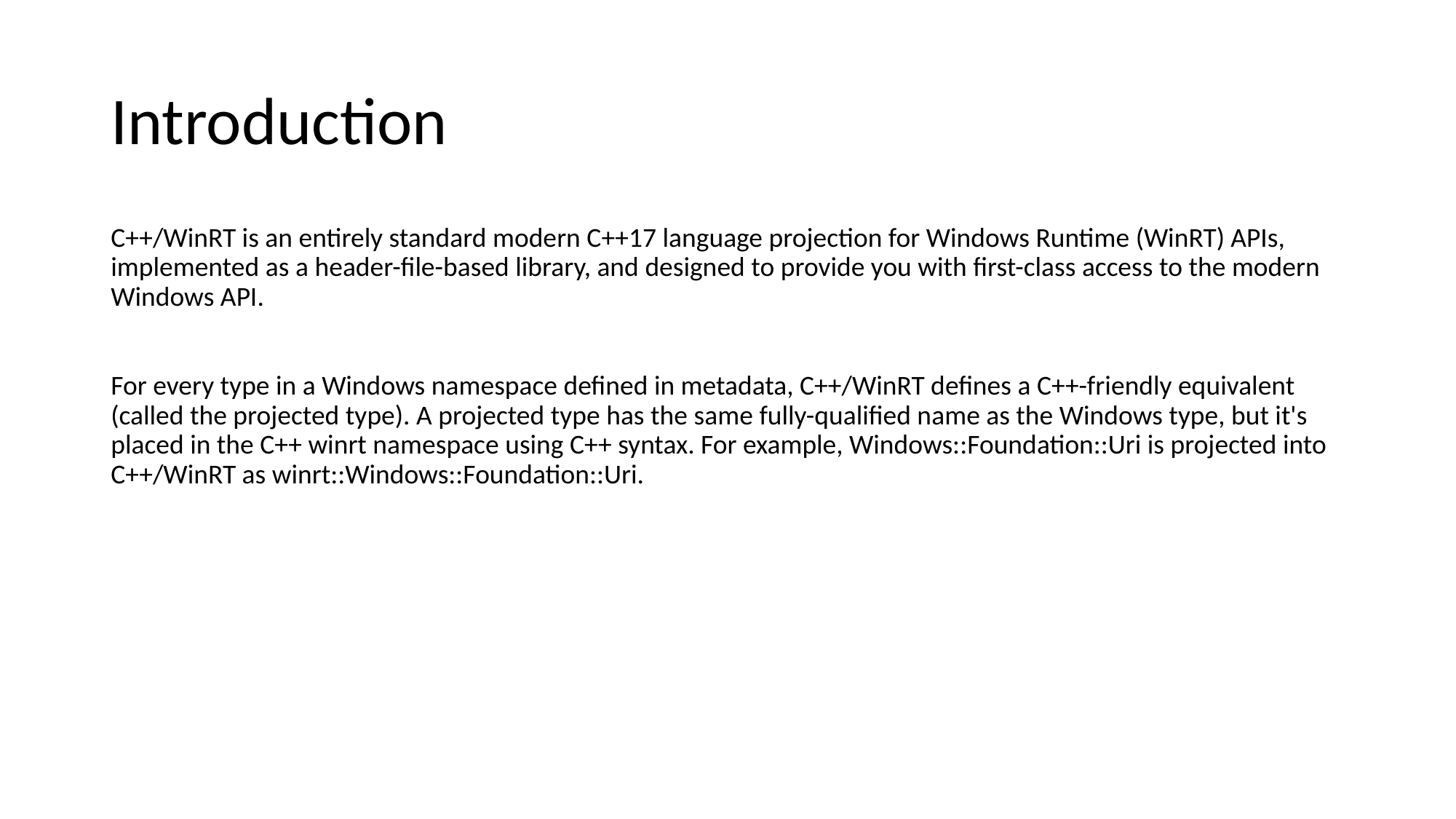

# Introduction
C++/WinRT is an entirely standard modern C++17 language projection for Windows Runtime (WinRT) APIs, implemented as a header-file-based library, and designed to provide you with first-class access to the modern Windows API.

For every type in a Windows namespace defined in metadata, C++/WinRT defines a C++-friendly equivalent (called the projected type). A projected type has the same fully-qualified name as the Windows type, but it's placed in the C++ winrt namespace using C++ syntax. For example, Windows::Foundation::Uri is projected into C++/WinRT as winrt::Windows::Foundation::Uri.